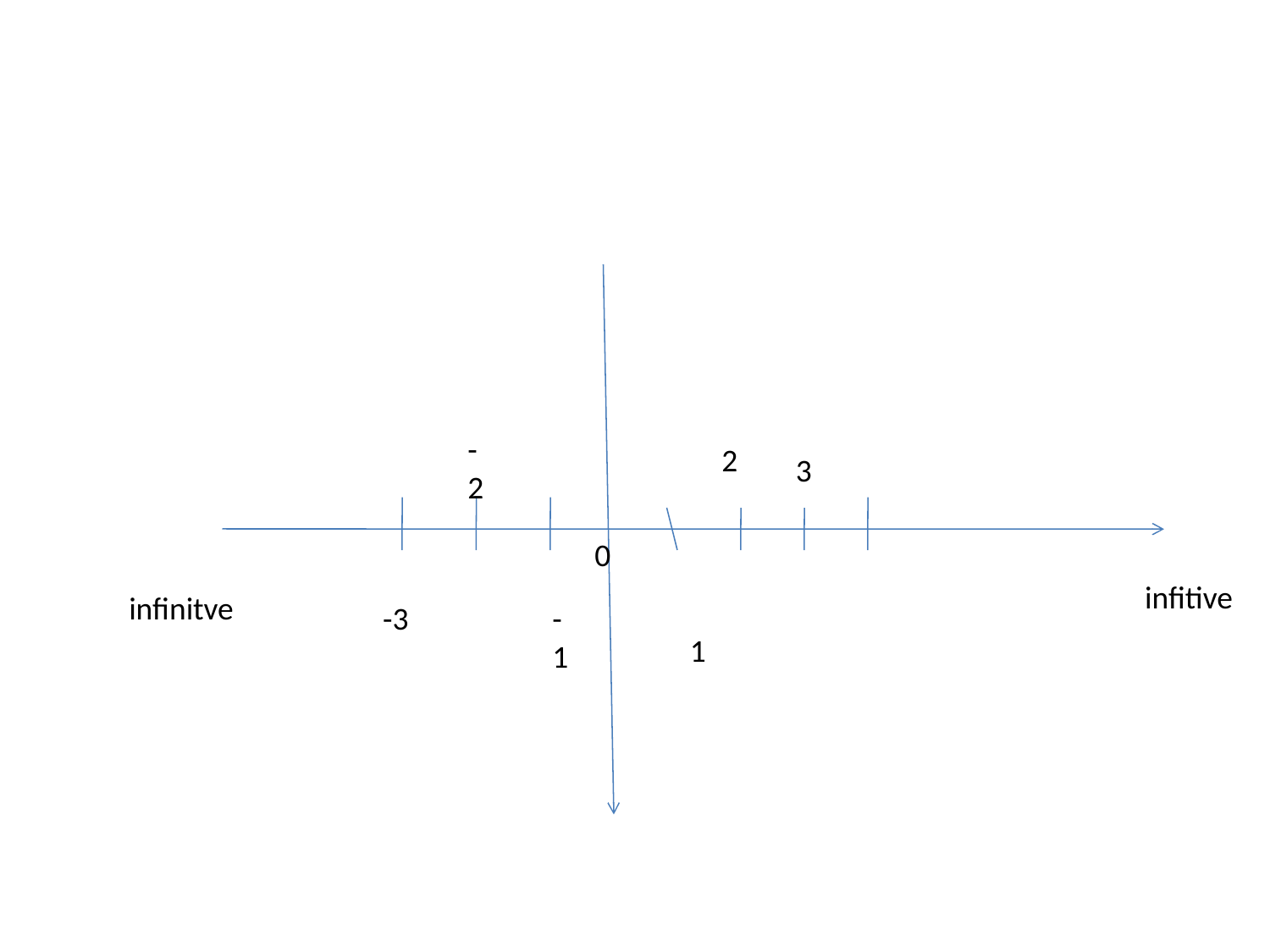

#
-2
2
3
0
infitive
infinitve
-3
-1
1